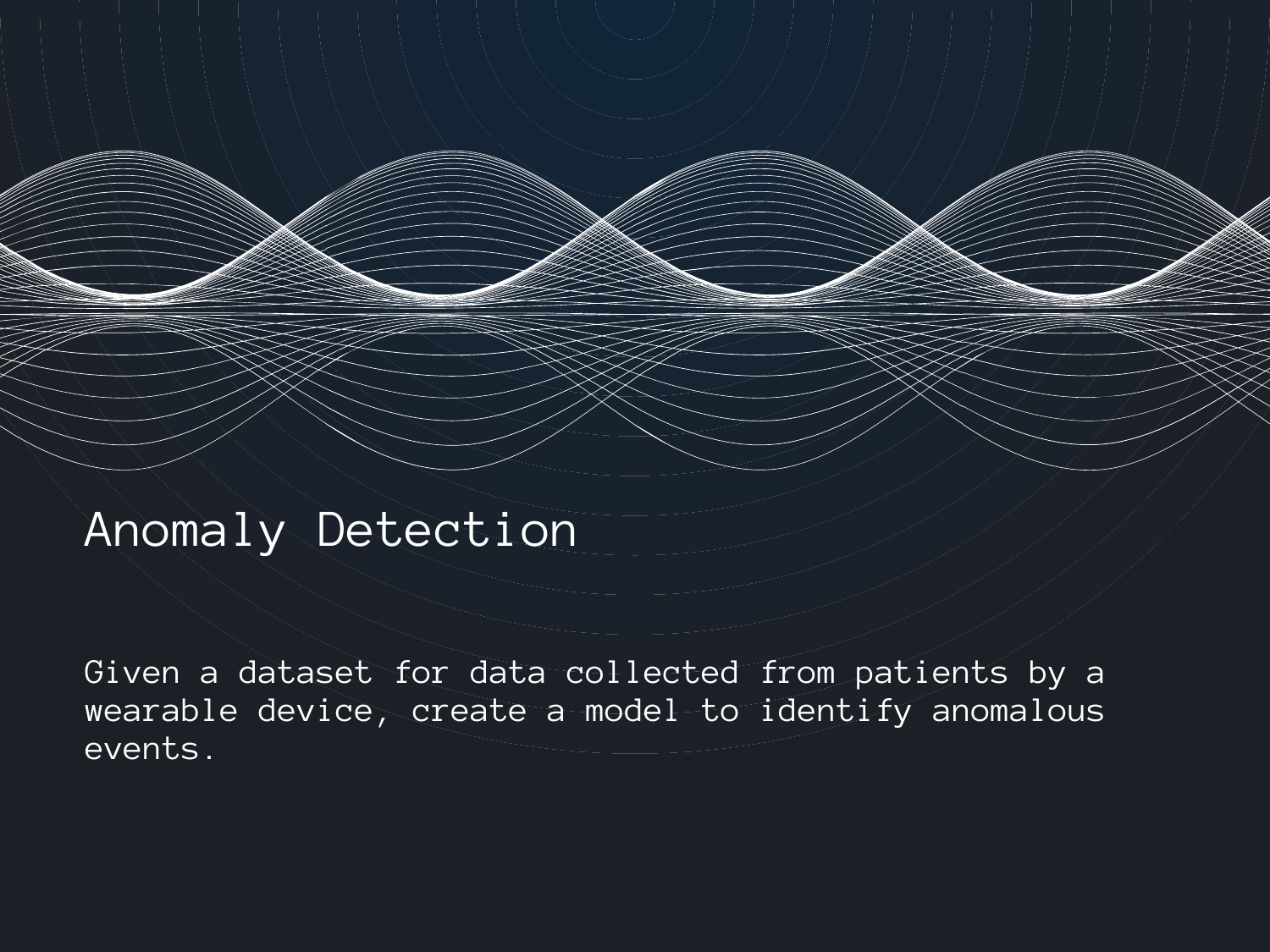

# Anomaly Detection
Given a dataset for data collected from patients by a wearable device, create a model to identify anomalous events.